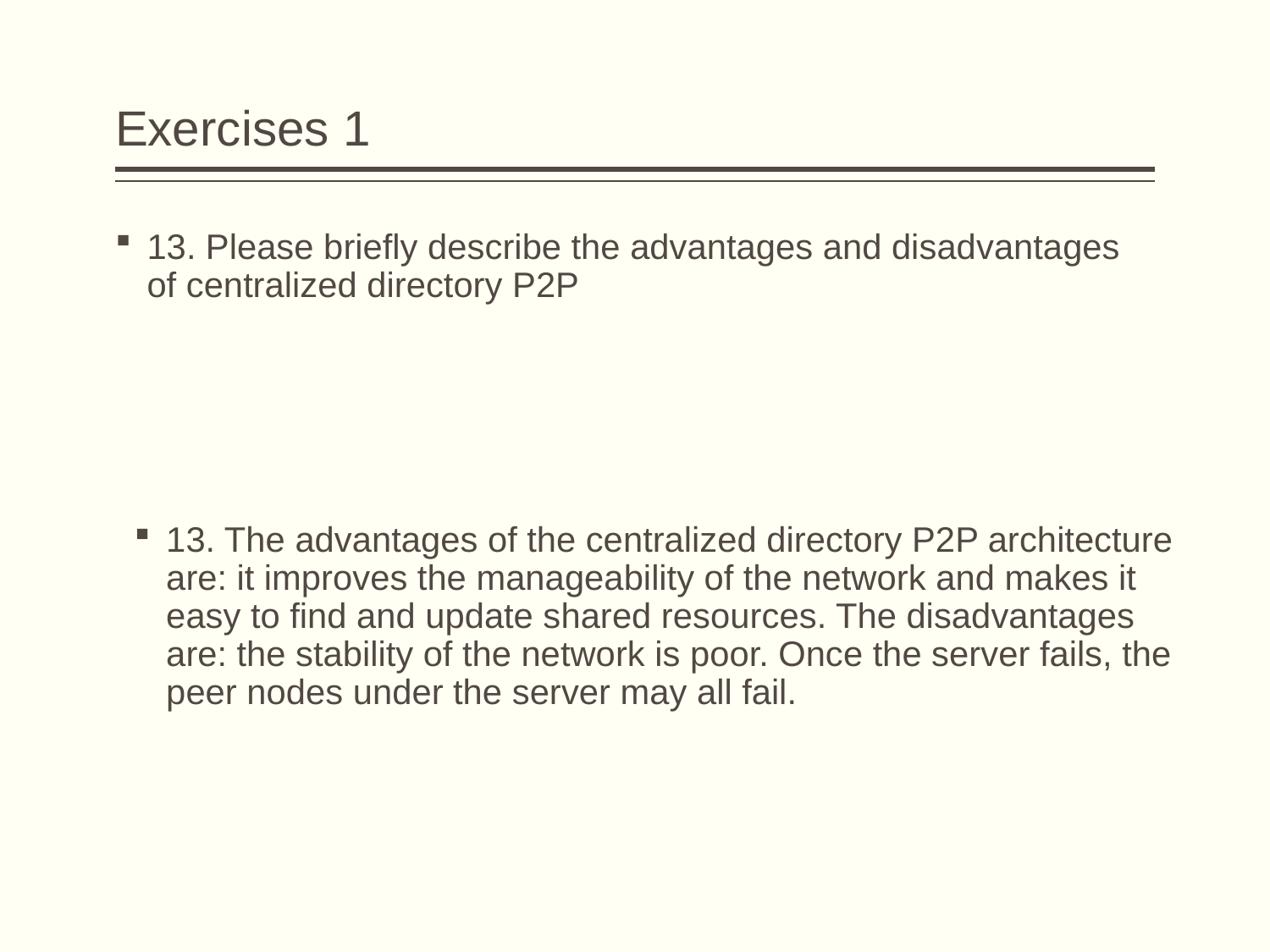

# Exercises 1
13. Please briefly describe the advantages and disadvantages of centralized directory P2P
13. The advantages of the centralized directory P2P architecture are: it improves the manageability of the network and makes it easy to find and update shared resources. The disadvantages are: the stability of the network is poor. Once the server fails, the peer nodes under the server may all fail.